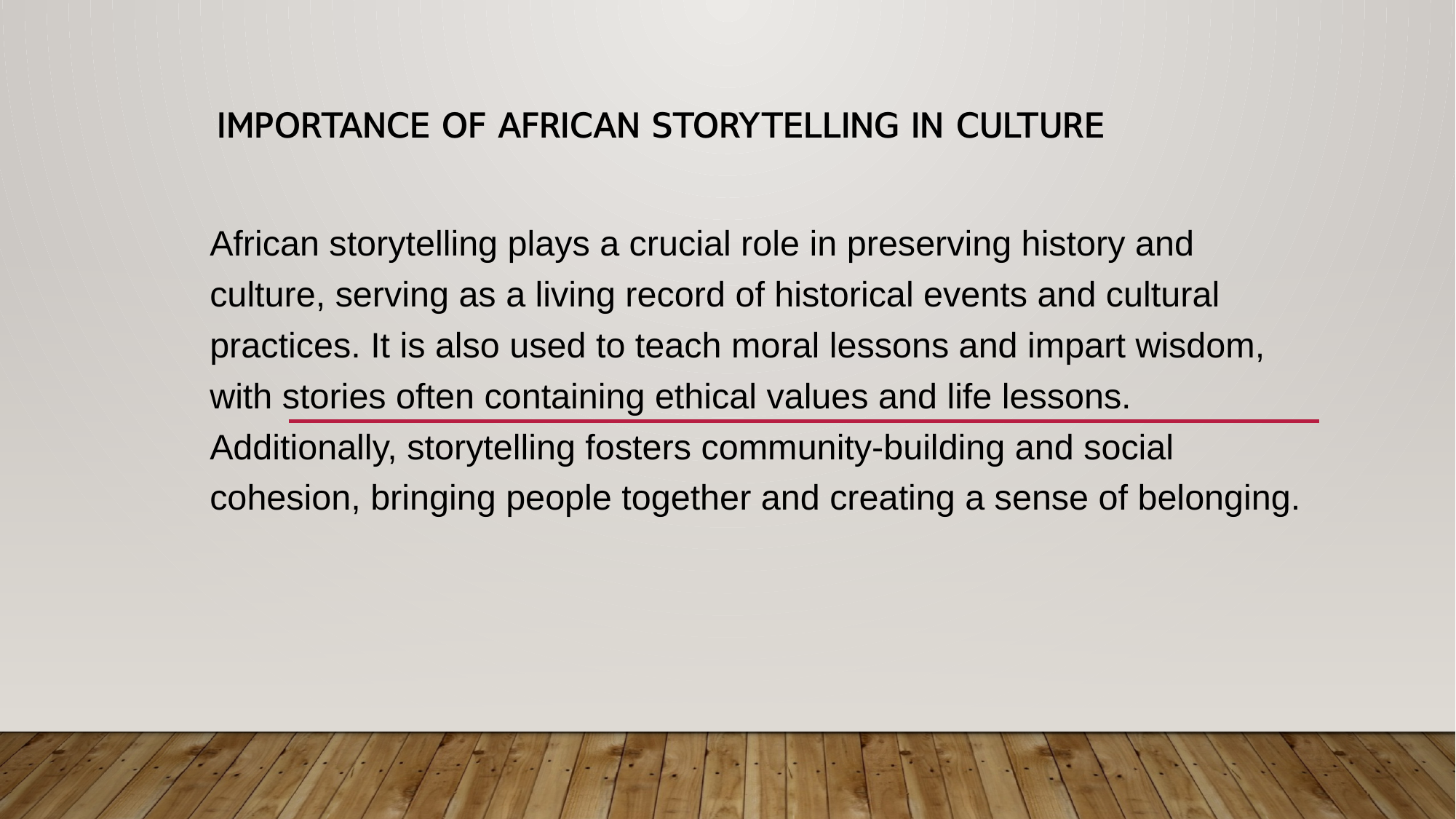

# Importance of African Storytelling in Culture
African storytelling plays a crucial role in preserving history and culture, serving as a living record of historical events and cultural practices. It is also used to teach moral lessons and impart wisdom, with stories often containing ethical values and life lessons. Additionally, storytelling fosters community-building and social cohesion, bringing people together and creating a sense of belonging.